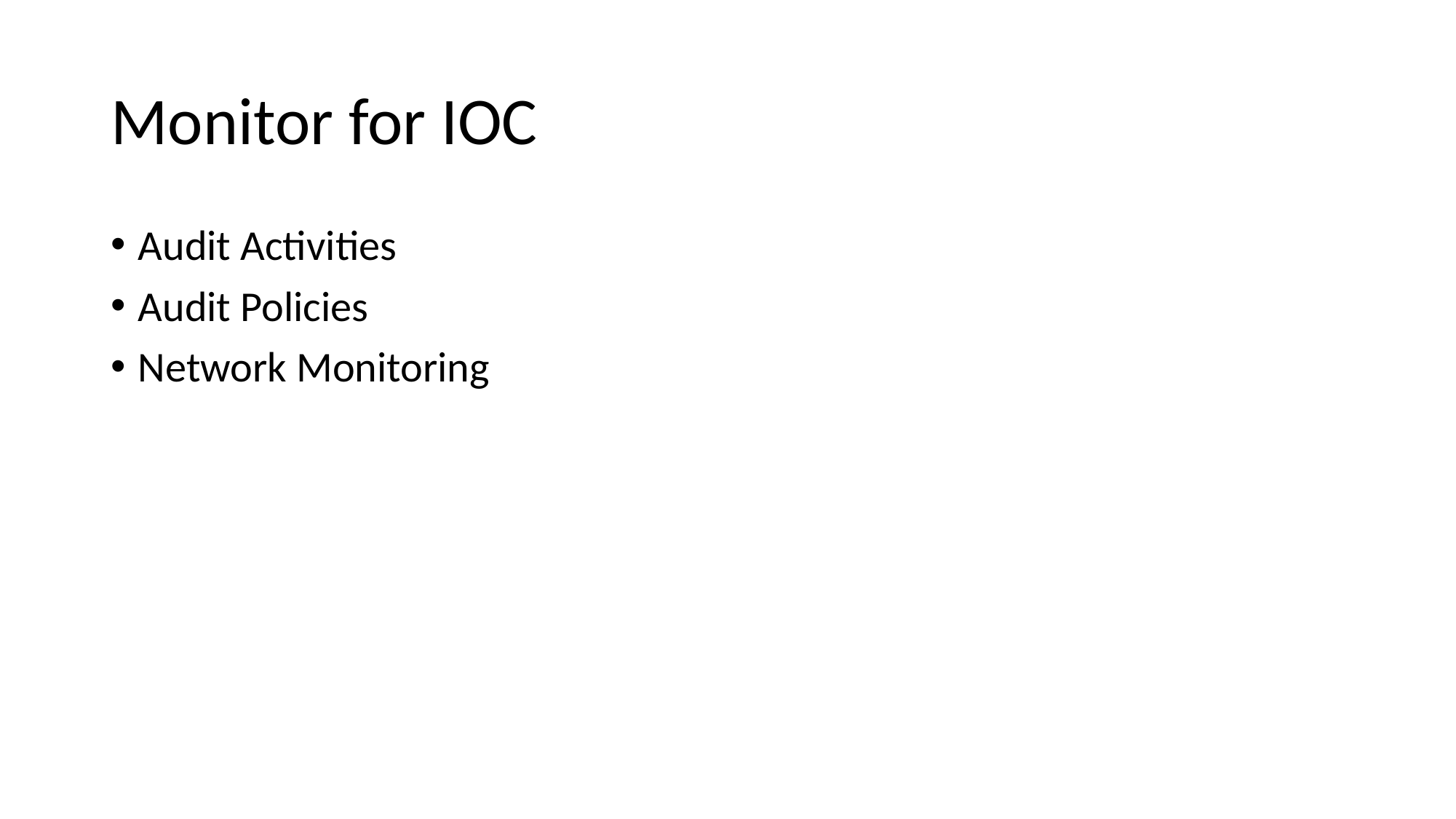

# Monitor for IOC
Audit Activities
Audit Policies
Network Monitoring